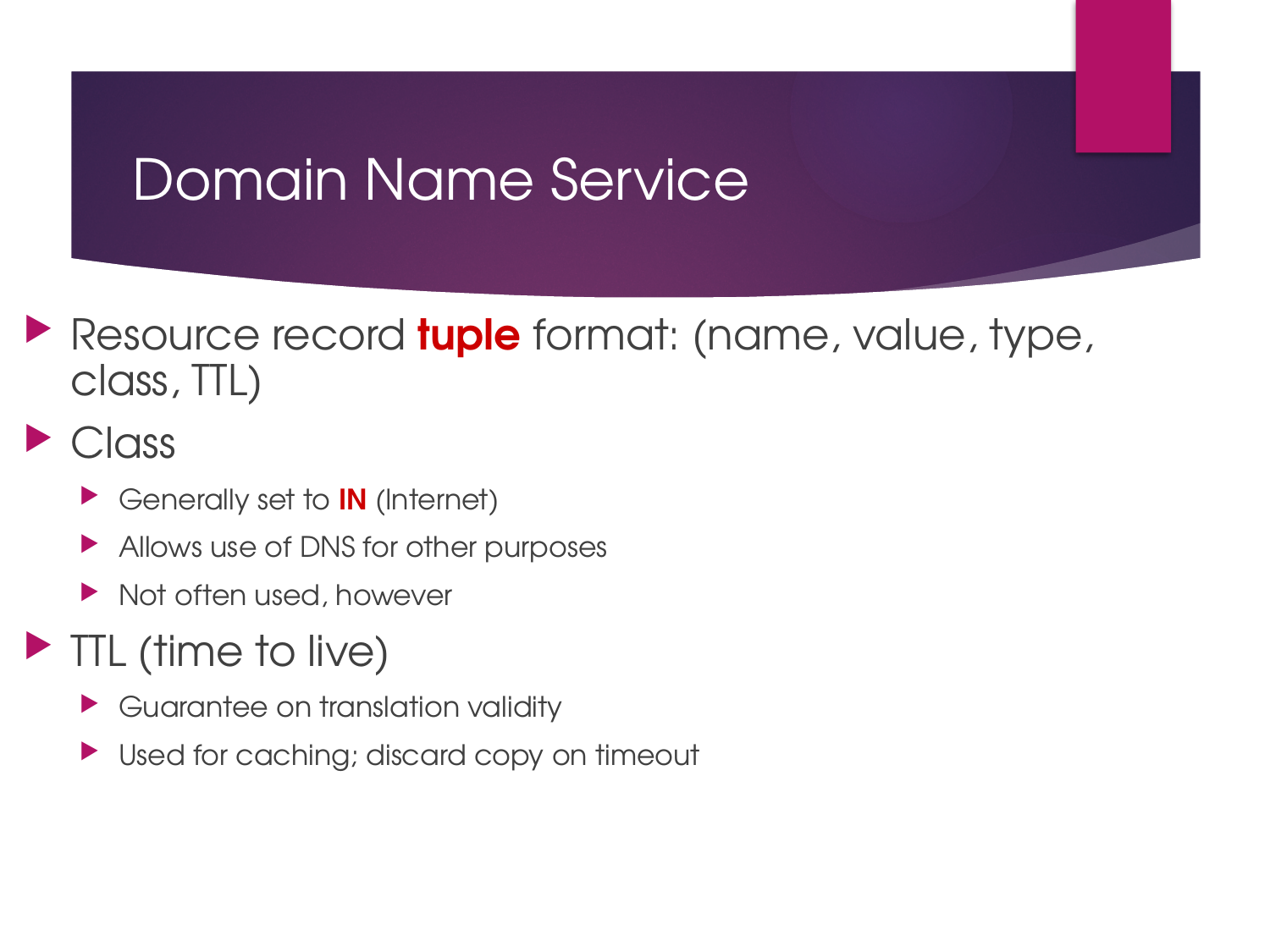

# Domain Name Service
Resource record tuple format: (name, value, type, class, TTL)
Class
Generally set to IN (Internet)
Allows use of DNS for other purposes
Not often used, however
TTL (time to live)
Guarantee on translation validity
Used for caching; discard copy on timeout